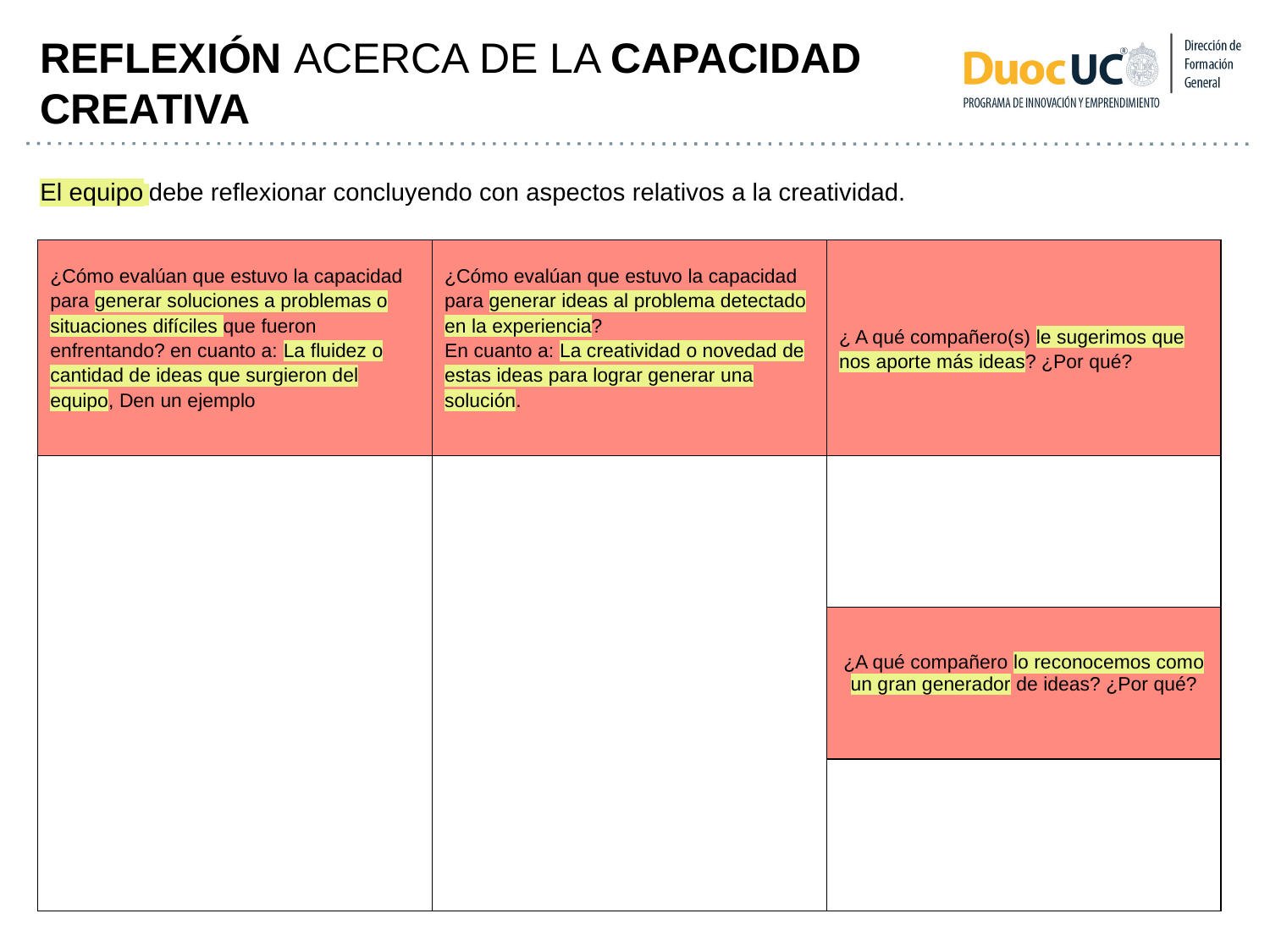

REFLEXIÓN ACERCA DE LA CAPACIDAD CREATIVA
El equipo debe reflexionar concluyendo con aspectos relativos a la creatividad.

| ¿Cómo evalúan que estuvo la capacidad para generar soluciones a problemas o situaciones difíciles que fueron enfrentando? en cuanto a: La fluidez o cantidad de ideas que surgieron del equipo, Den un ejemplo | ¿Cómo evalúan que estuvo la capacidad para generar ideas al problema detectado en la experiencia? En cuanto a: La creatividad o novedad de estas ideas para lograr generar una solución. | ¿ A qué compañero(s) le sugerimos que nos aporte más ideas? ¿Por qué? |
| --- | --- | --- |
|  |  |  |
|  |  | ¿A qué compañero lo reconocemos como un gran generador de ideas? ¿Por qué? |
|  |  |  |